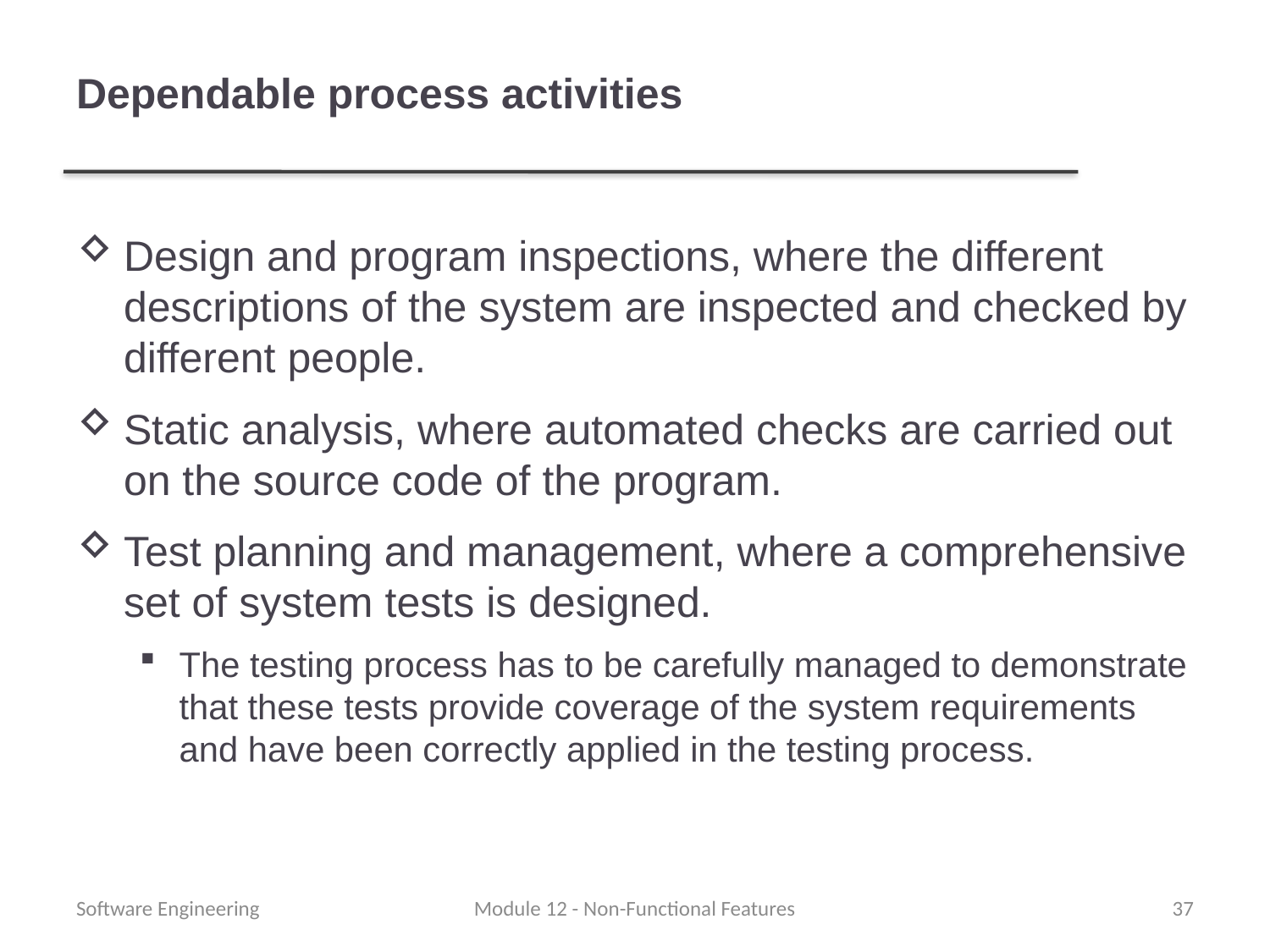

# Dependable process activities
Design and program inspections, where the different descriptions of the system are inspected and checked by different people.
Static analysis, where automated checks are carried out on the source code of the program.
Test planning and management, where a comprehensive set of system tests is designed.
The testing process has to be carefully managed to demonstrate that these tests provide coverage of the system requirements and have been correctly applied in the testing process.

Software Engineering
Module 12 - Non-Functional Features
37